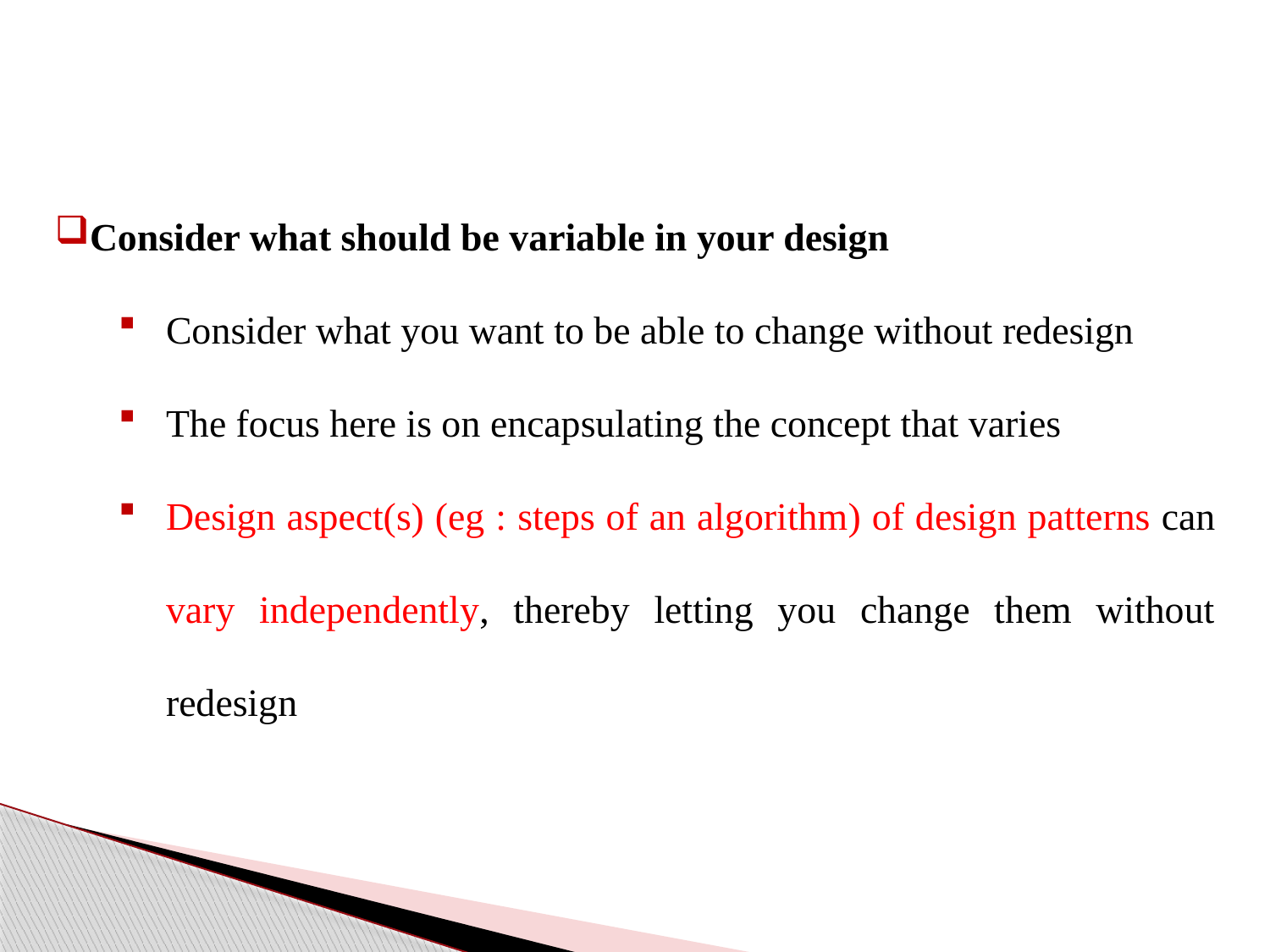

Consider what should be variable in your design
Consider what you want to be able to change without redesign
The focus here is on encapsulating the concept that varies
Design aspect(s) (eg : steps of an algorithm) of design patterns can vary independently, thereby letting you change them without redesign